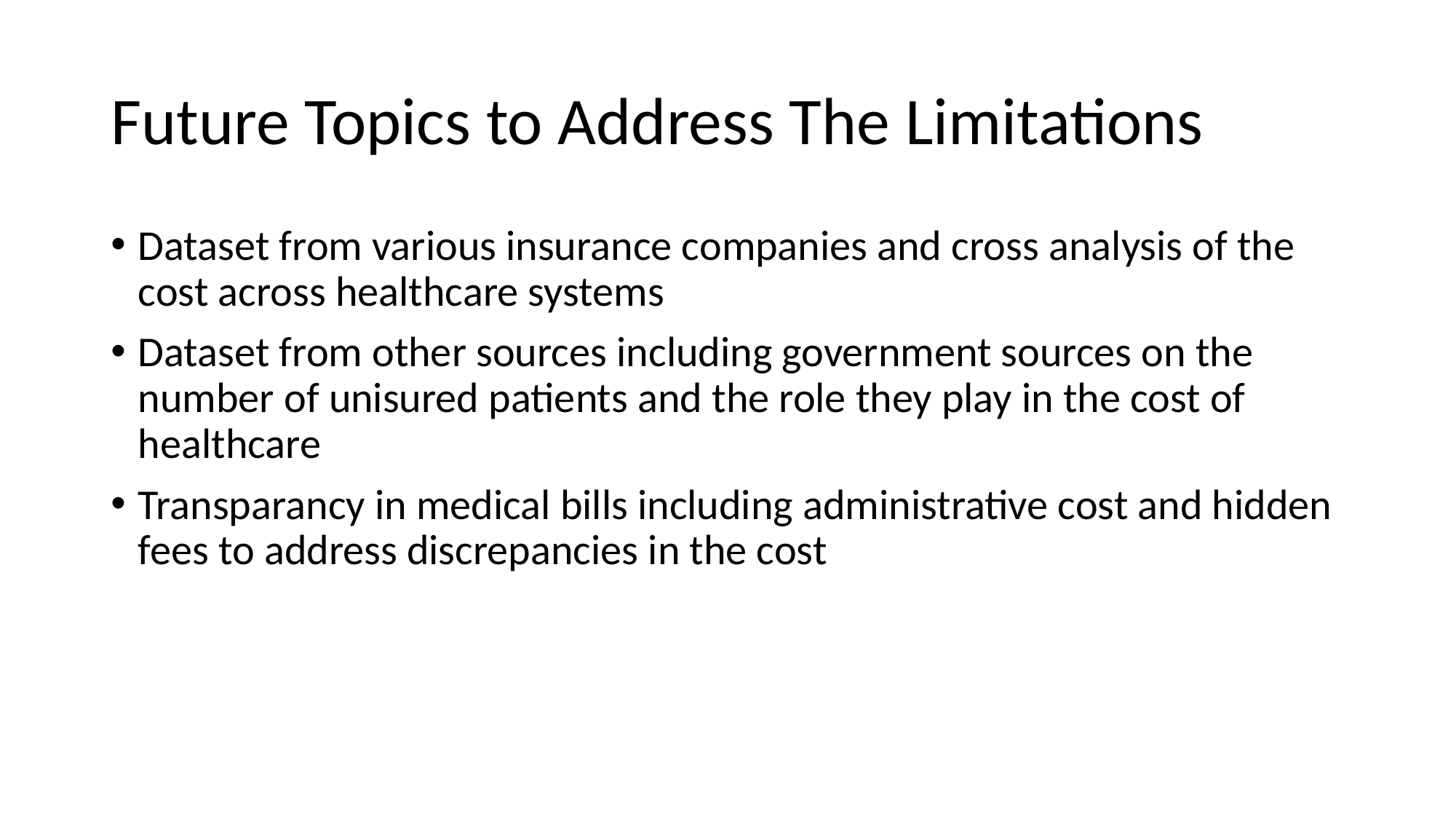

# Future Topics to Address The Limitations
Dataset from various insurance companies and cross analysis of the cost across healthcare systems
Dataset from other sources including government sources on the number of unisured patients and the role they play in the cost of healthcare
Transparancy in medical bills including administrative cost and hidden fees to address discrepancies in the cost